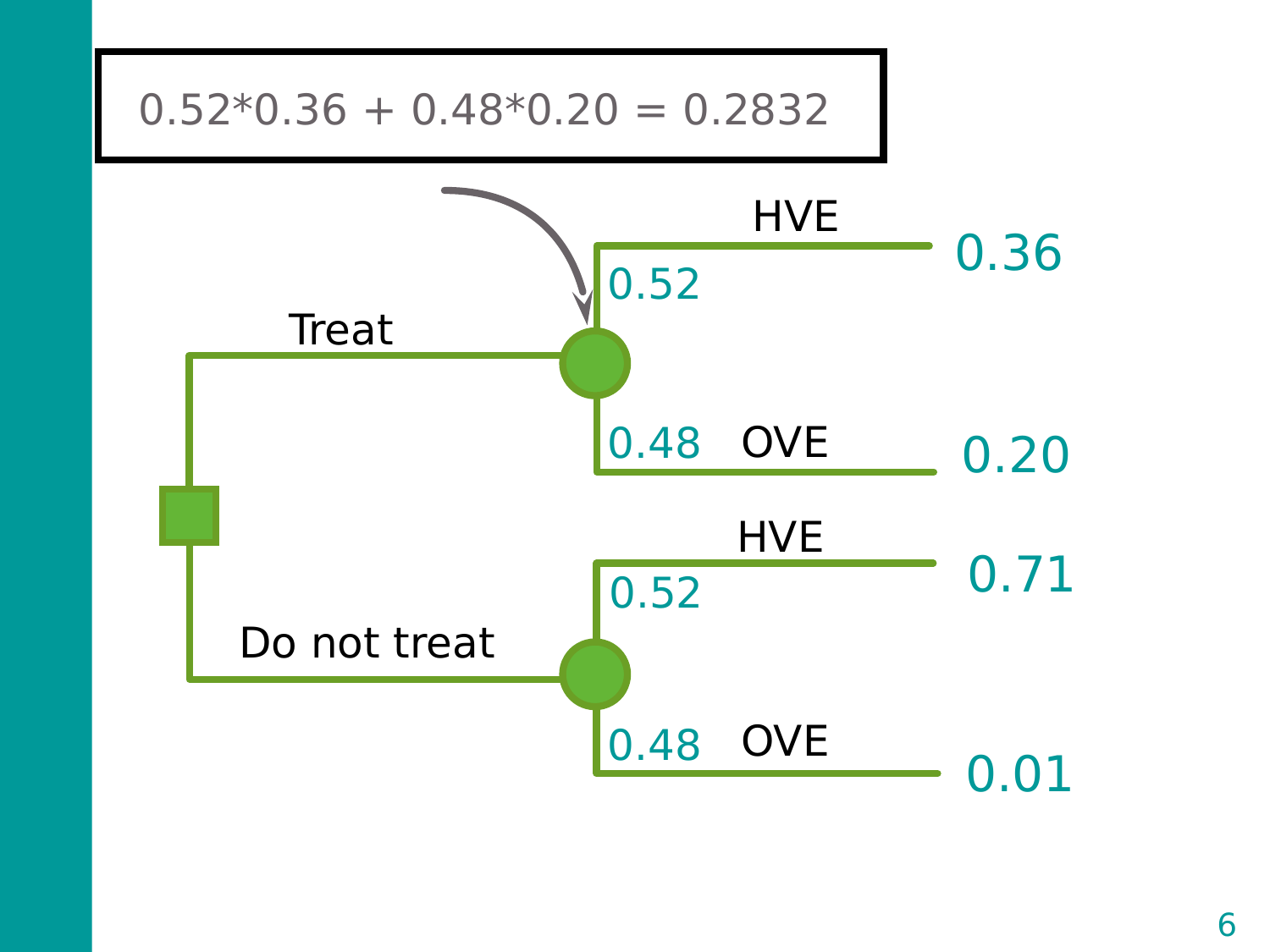

0.52*0.36 + 0.48*0.20 = 0.2832
HVE

0.36

0.52
Treat

0.48
OVE
0.20

HVE
0.71

0.52

Do not treat

OVE
0.48
0.01
6